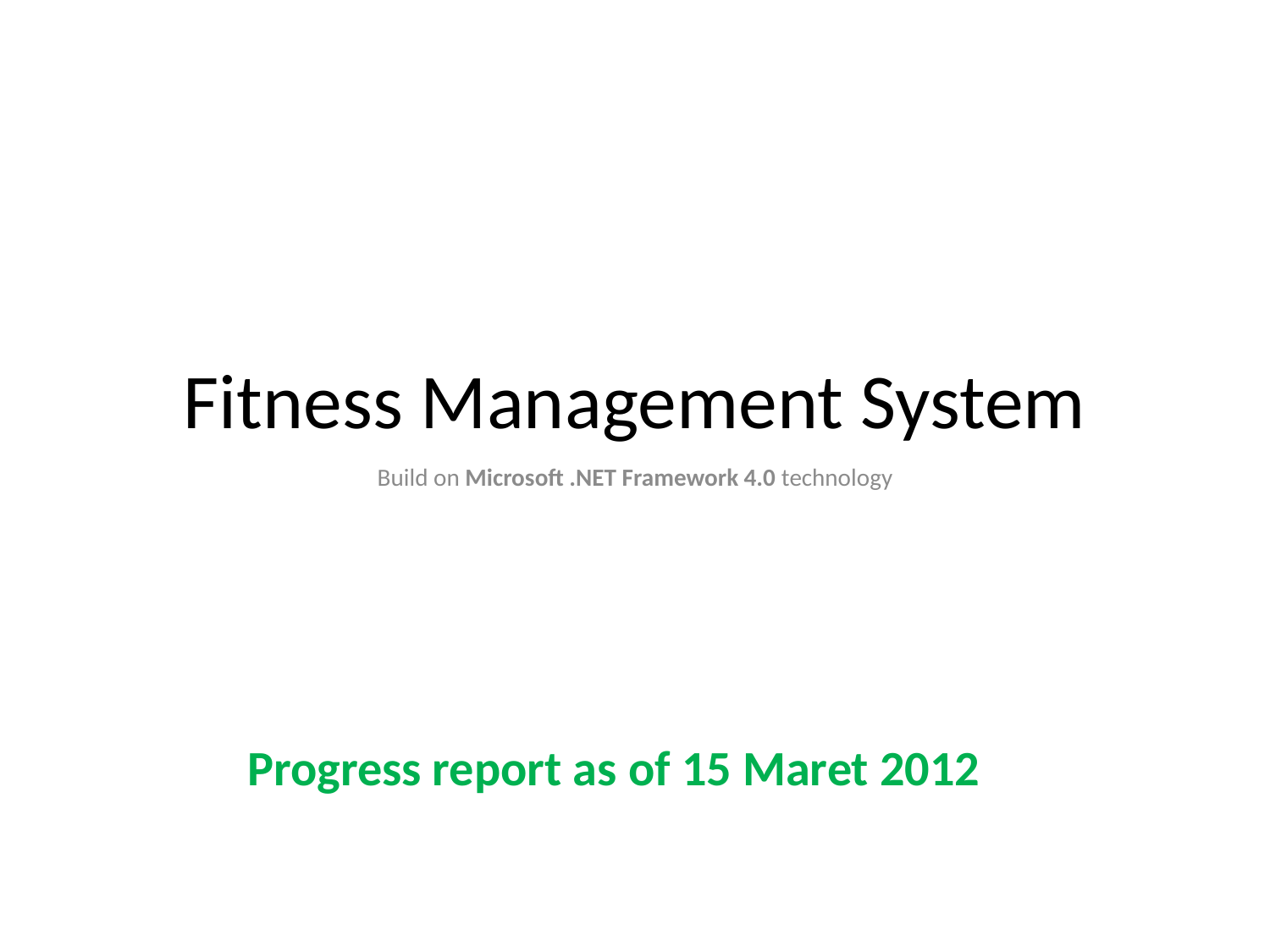

# Fitness Management System
Build on Microsoft .NET Framework 4.0 technology
Progress report as of 15 Maret 2012